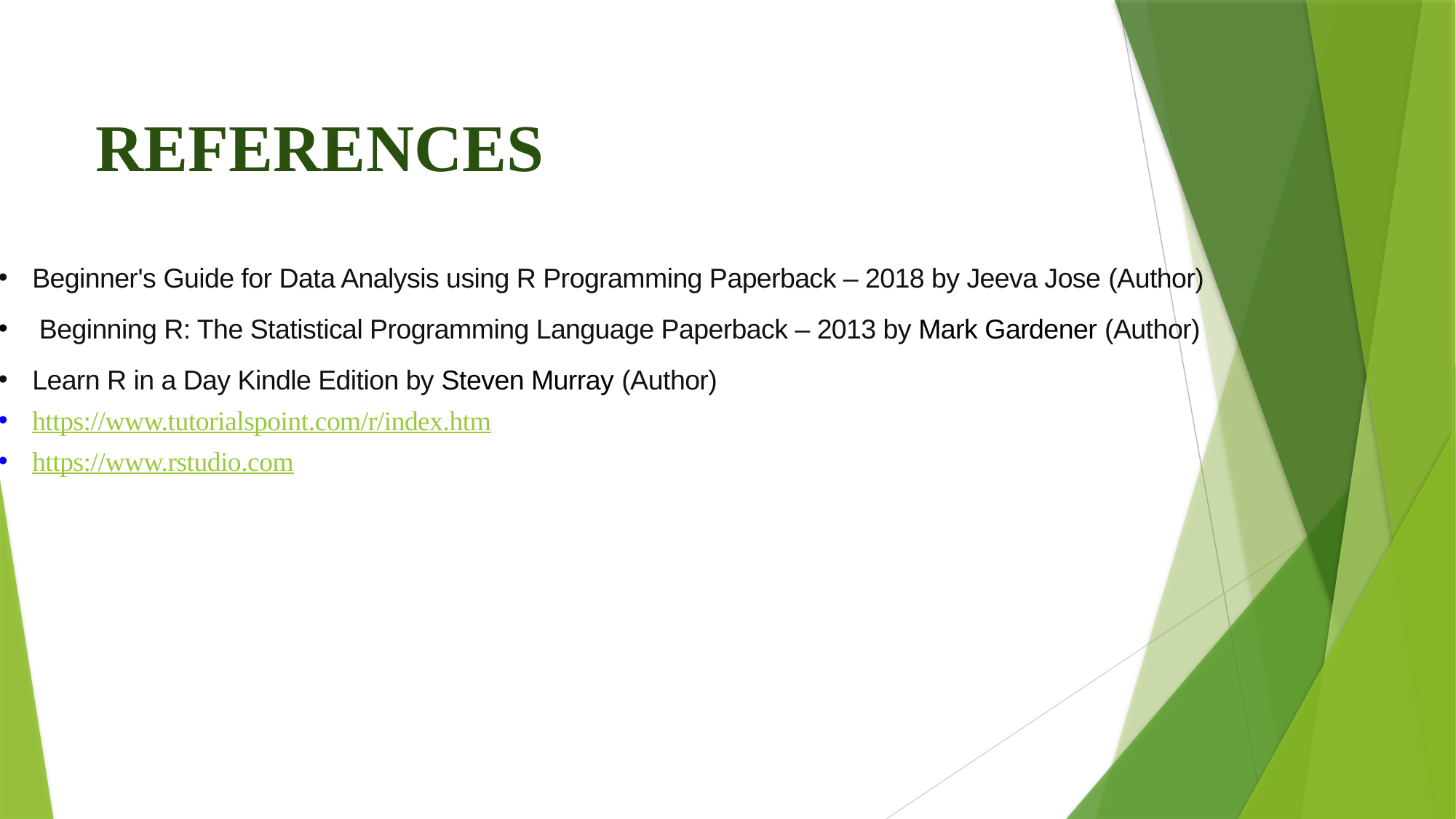

REFERENCES

Beginner's Guide for Data Analysis using R Programming Paperback – 2018 by Jeeva Jose (Author)
 Beginning R: The Statistical Programming Language Paperback – 2013 by Mark Gardener (Author)
Learn R in a Day Kindle Edition by Steven Murray (Author)
https://www.tutorialspoint.com/r/index.htm
https://www.rstudio.com